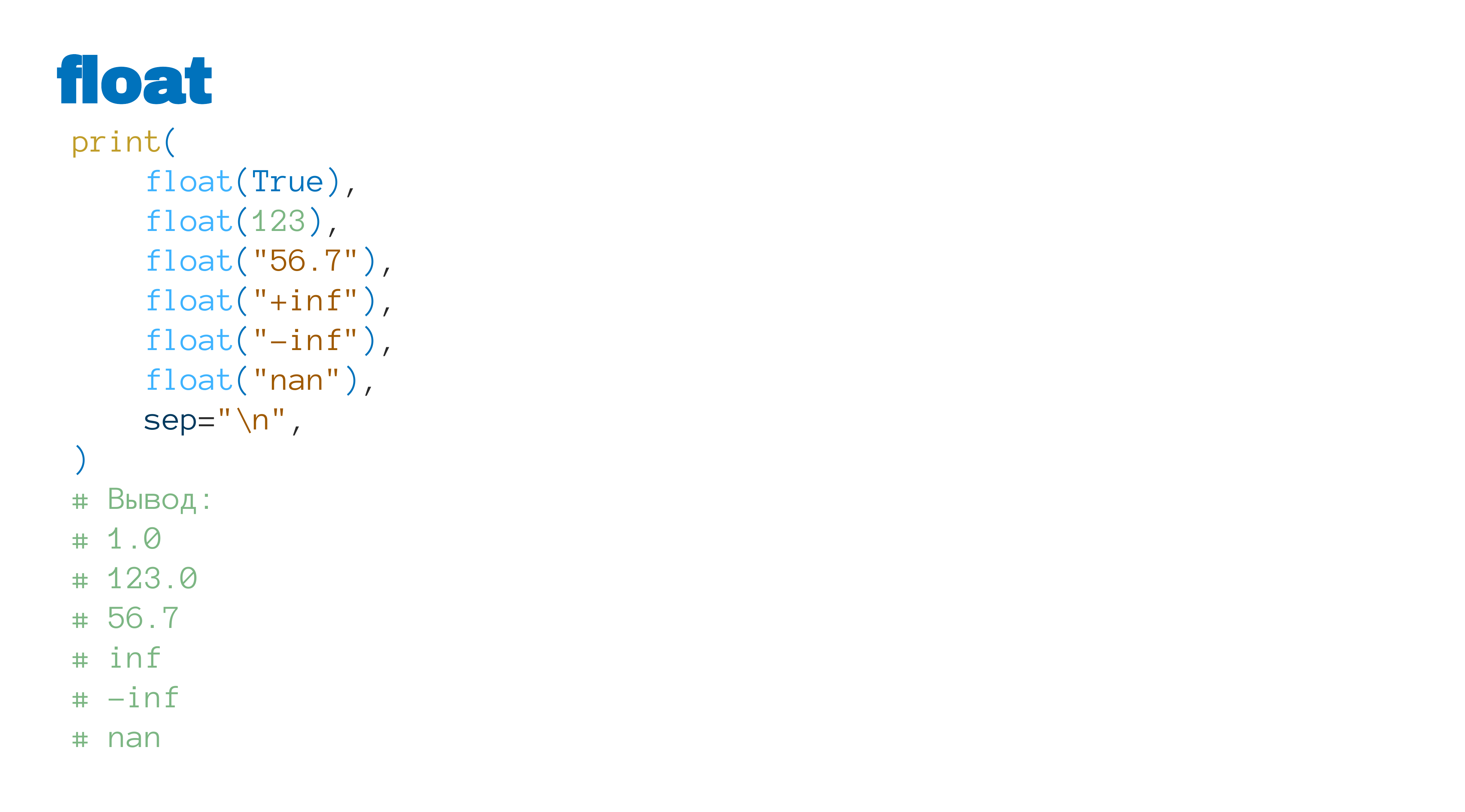

# float
print(
    float(True),
    float(123),
    float("56.7"),
    float("+inf"),
    float("-inf"),
    float("nan"),
    sep="\n",
)
# Вывод:
# 1.0
# 123.0
# 56.7
# inf
# -inf
# nan
17